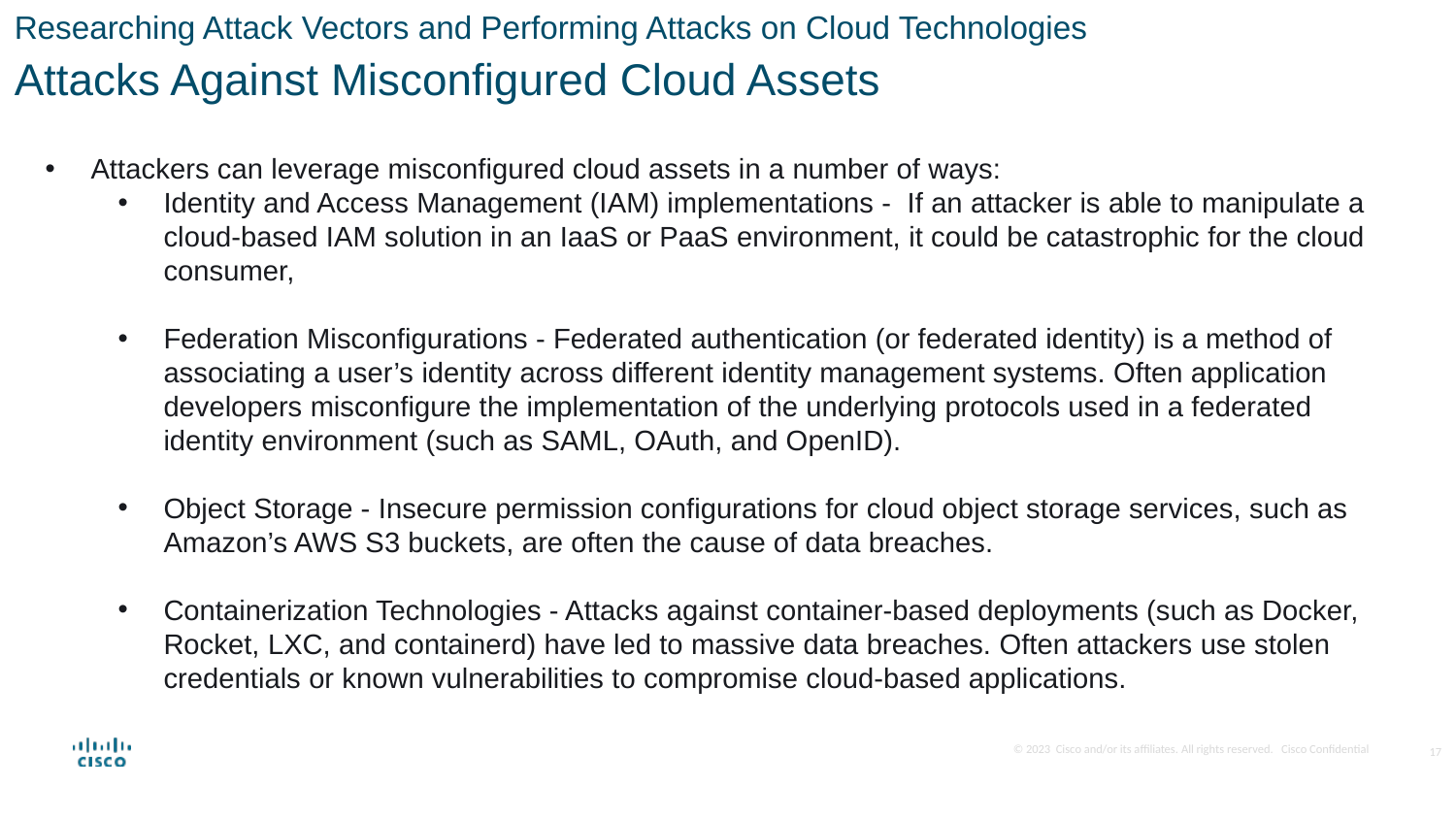

Researching Attack Vectors and Performing Attacks on Cloud Technologies
Attacks Against Misconfigured Cloud Assets
Attackers can leverage misconfigured cloud assets in a number of ways:
Identity and Access Management (IAM) implementations -  If an attacker is able to manipulate a cloud-based IAM solution in an IaaS or PaaS environment, it could be catastrophic for the cloud consumer,

Federation Misconfigurations - Federated authentication (or federated identity) is a method of associating a user’s identity across different identity management systems. Often application developers misconfigure the implementation of the underlying protocols used in a federated identity environment (such as SAML, OAuth, and OpenID).

Object Storage - Insecure permission configurations for cloud object storage services, such as Amazon’s AWS S3 buckets, are often the cause of data breaches.

Containerization Technologies - Attacks against container-based deployments (such as Docker, Rocket, LXC, and containerd) have led to massive data breaches. Often attackers use stolen credentials or known vulnerabilities to compromise cloud-based applications.
17